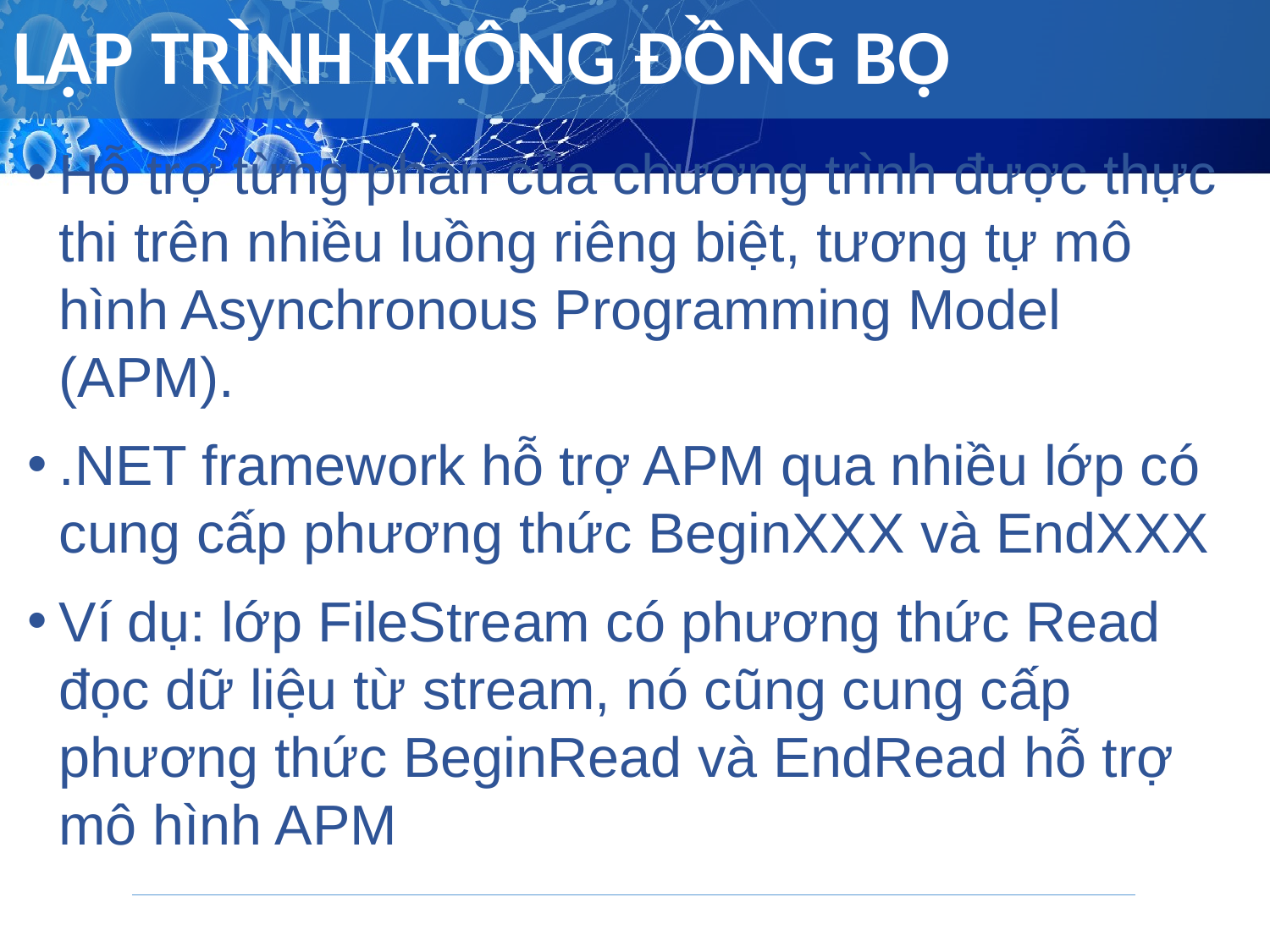

# LẬP TRÌNH KHÔNG ĐỒNG BỘ
Hỗ trợ từng phần của chương trình được thực thi trên nhiều luồng riêng biệt, tương tự mô hình Asynchronous Programming Model (APM).
.NET framework hỗ trợ APM qua nhiều lớp có cung cấp phương thức BeginXXX và EndXXX
Ví dụ: lớp FileStream có phương thức Read đọc dữ liệu từ stream, nó cũng cung cấp phương thức BeginRead và EndRead hỗ trợ mô hình APM